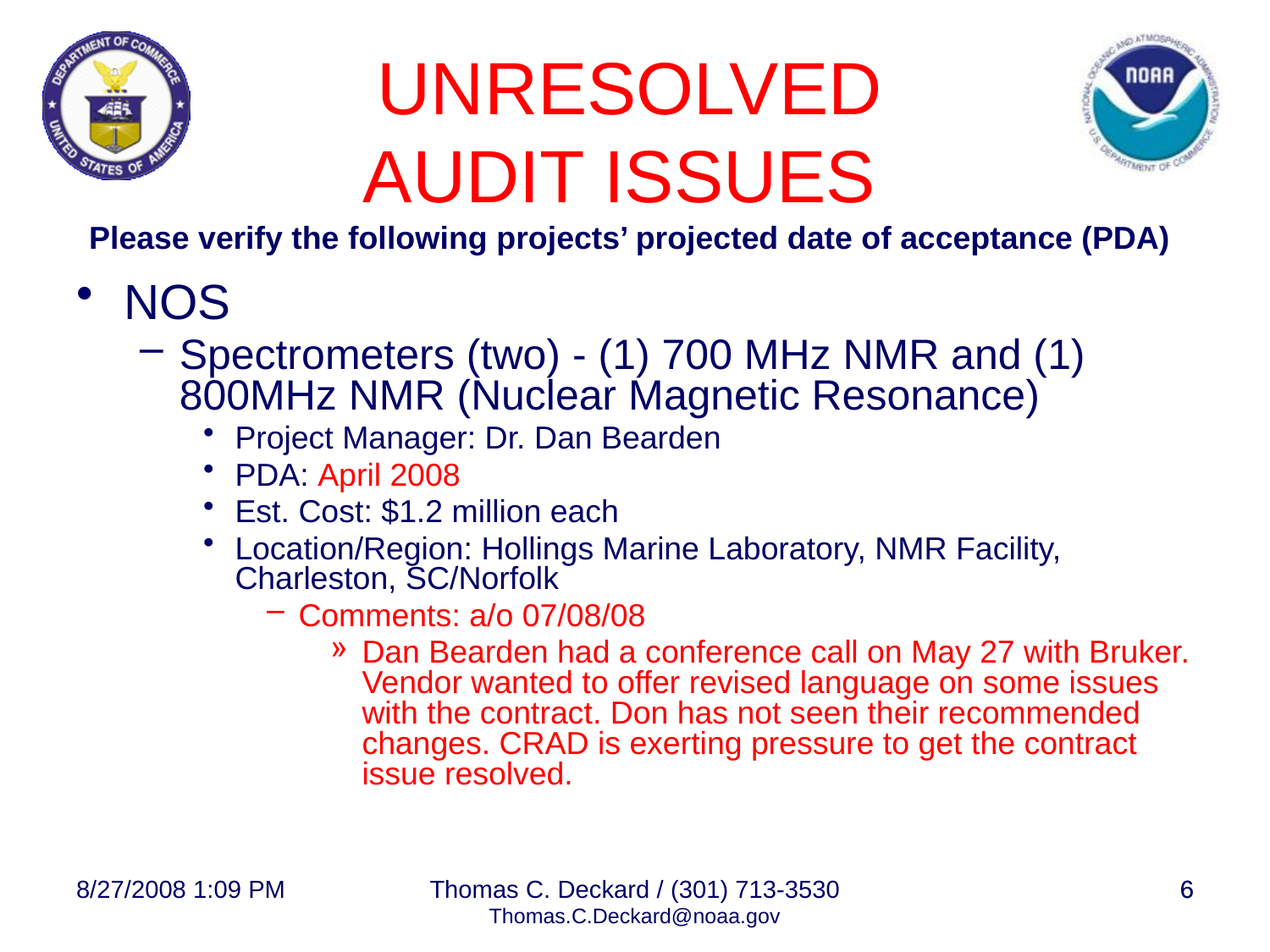

UNRESOLVED
AUDIT ISSUES
Please verify the following projects’ projected date of acceptance (PDA)
NOS
Spectrometers (two) - (1) 700 MHz NMR and (1) 800MHz NMR (Nuclear Magnetic Resonance)
Project Manager: Dr. Dan Bearden
PDA: April 2008
Est. Cost: $1.2 million each
Location/Region: Hollings Marine Laboratory, NMR Facility,  Charleston, SC/Norfolk
Comments: a/o 07/08/08
Dan Bearden had a conference call on May 27 with Bruker. Vendor wanted to offer revised language on some issues with the contract. Don has not seen their recommended changes. CRAD is exerting pressure to get the contract issue resolved.

8/27/2008 1:09 PM
Thomas C. Deckard / (301) 713-3530
Thomas.C.Deckard@noaa.gov
6
6